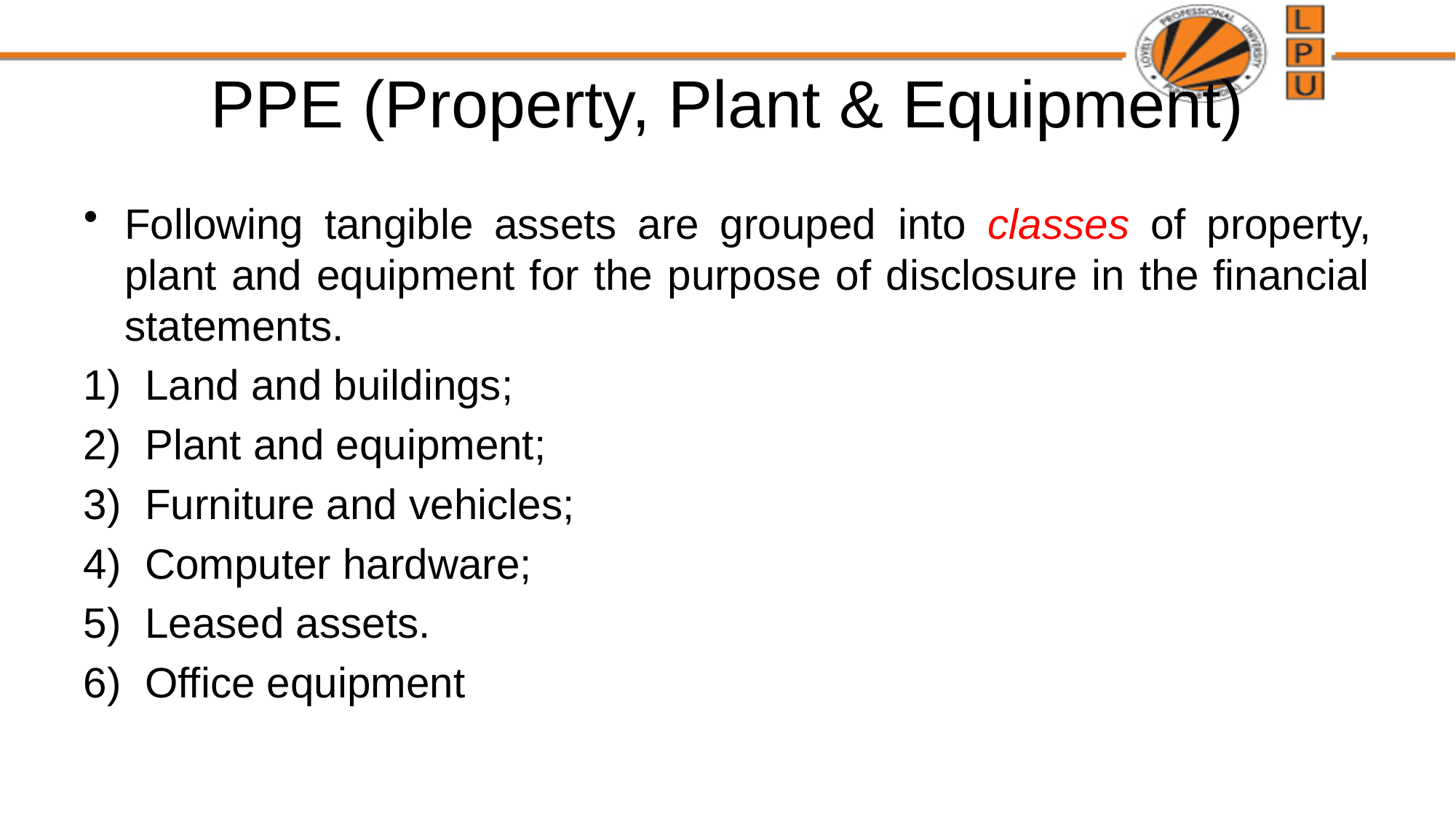

# PPE (Property, Plant & Equipment)
Following tangible assets are grouped into classes of property, plant and equipment for the purpose of disclosure in the financial statements.
Land and buildings;
Plant and equipment;
Furniture and vehicles;
Computer hardware;
Leased assets.
Office equipment